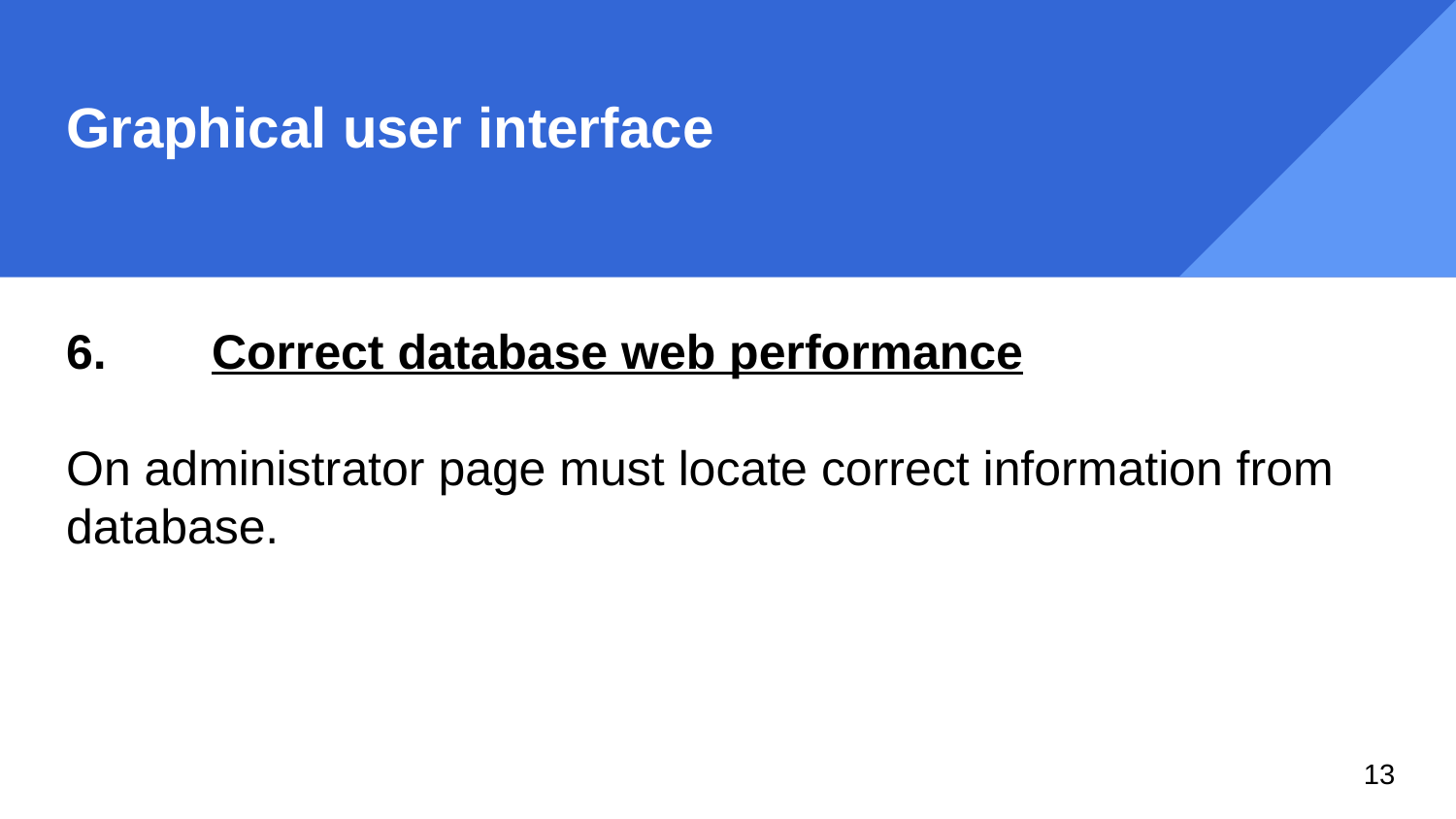

# Graphical user interface

6.	Correct database web performance

On administrator page must locate correct information from database.

13